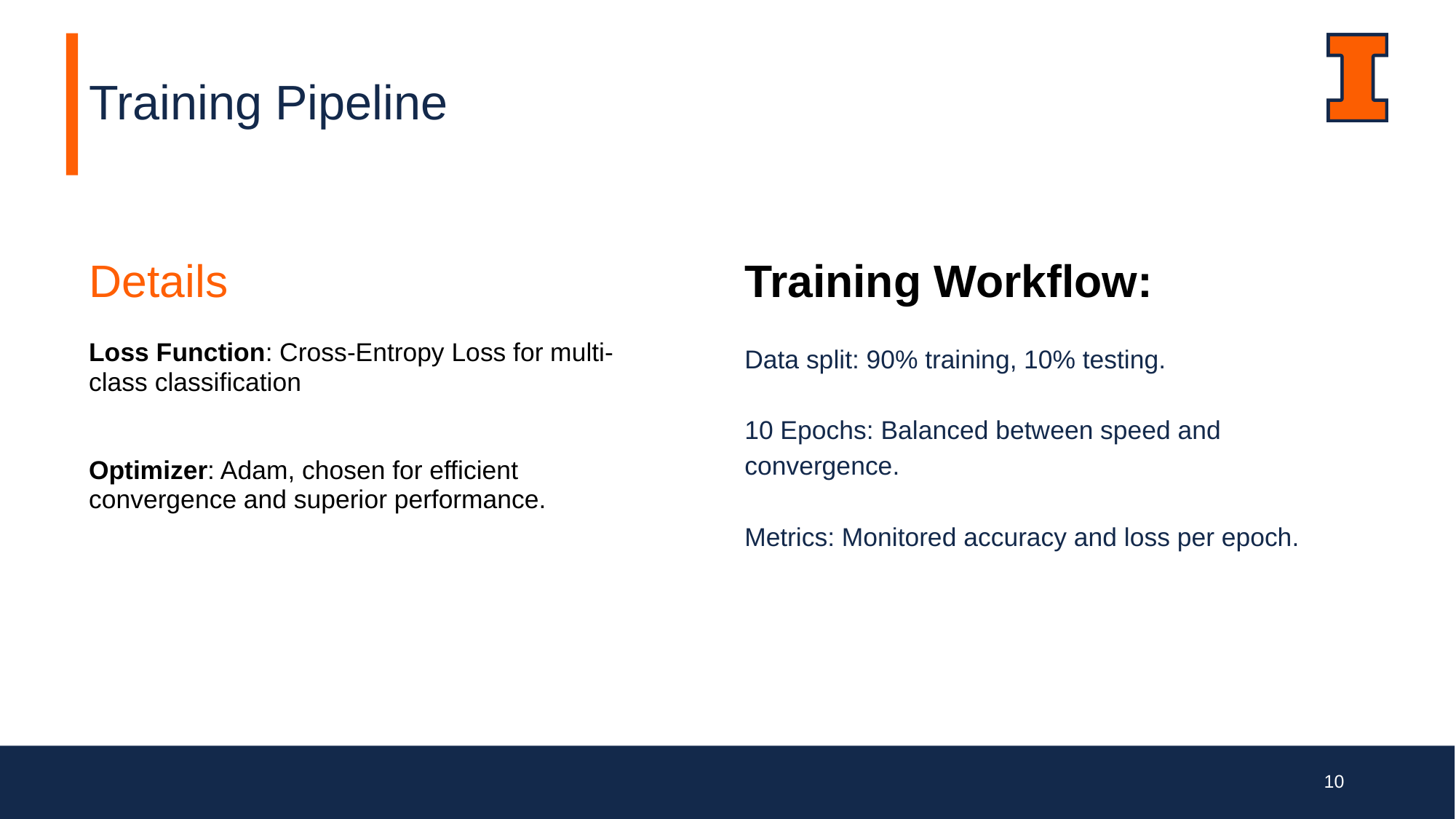

# Training Pipeline
Details
Training Workflow:
Data split: 90% training, 10% testing.

10 Epochs: Balanced between speed and convergence.

Metrics: Monitored accuracy and loss per epoch.

Loss Function: Cross-Entropy Loss for multi-class classification

Optimizer: Adam, chosen for efficient convergence and superior performance.

10